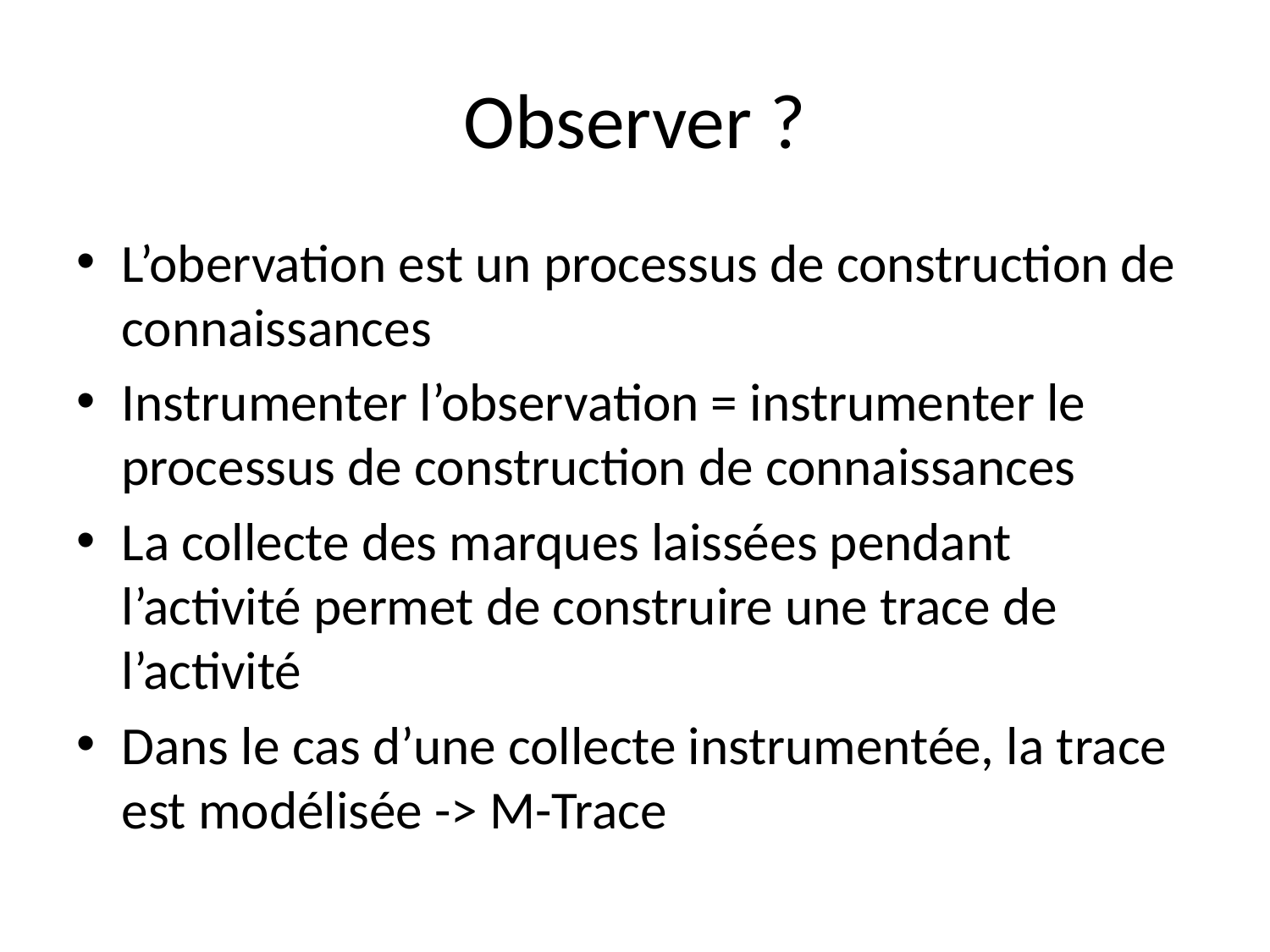

# Observer ?
L’obervation est un processus de construction de connaissances
Instrumenter l’observation = instrumenter le processus de construction de connaissances
La collecte des marques laissées pendant l’activité permet de construire une trace de l’activité
Dans le cas d’une collecte instrumentée, la trace est modélisée -> M-Trace